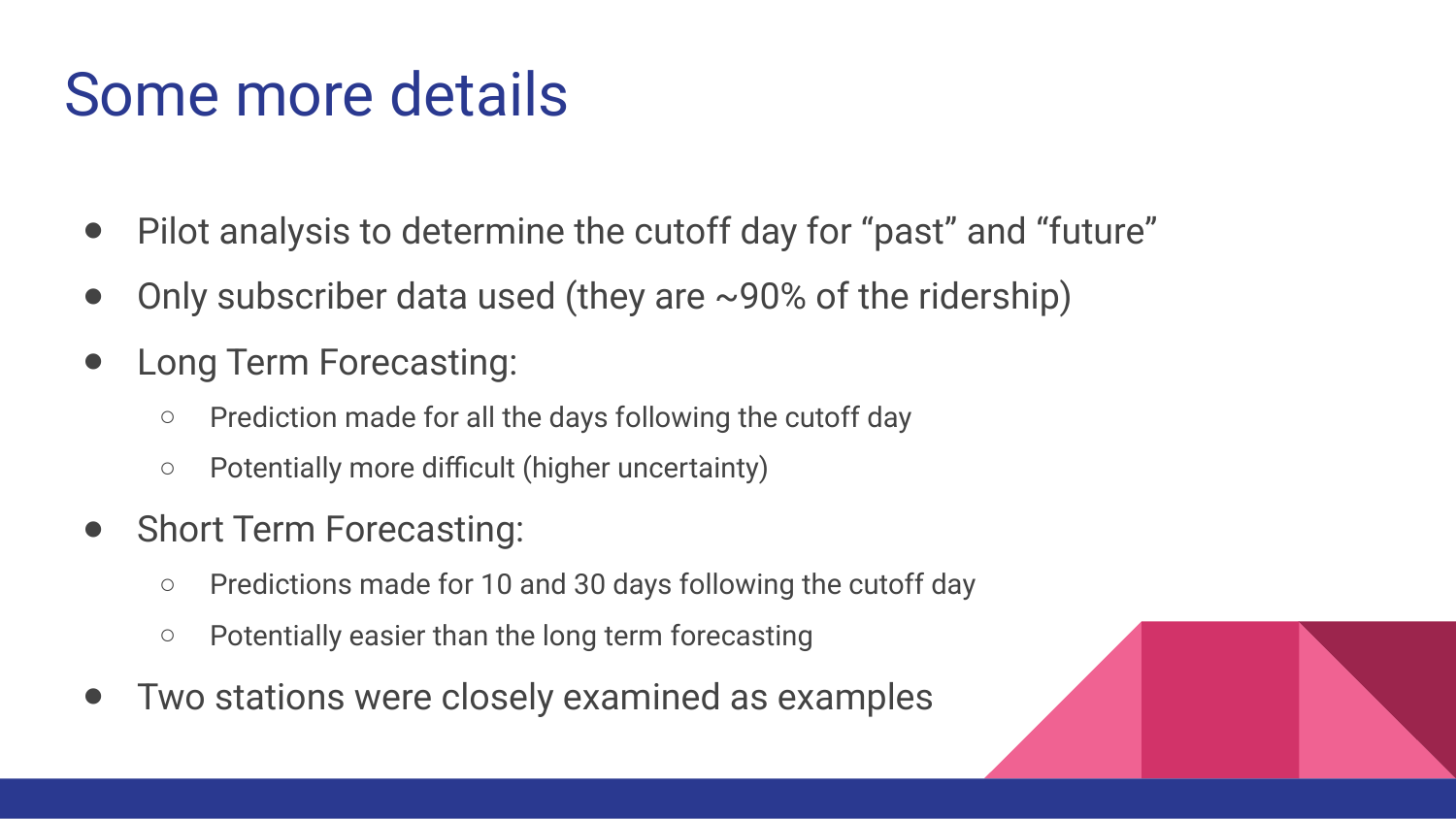

# Some more details
Pilot analysis to determine the cutoff day for “past” and “future”
Only subscriber data used (they are ~90% of the ridership)
Long Term Forecasting:
Prediction made for all the days following the cutoff day
Potentially more difficult (higher uncertainty)
Short Term Forecasting:
Predictions made for 10 and 30 days following the cutoff day
Potentially easier than the long term forecasting
Two stations were closely examined as examples